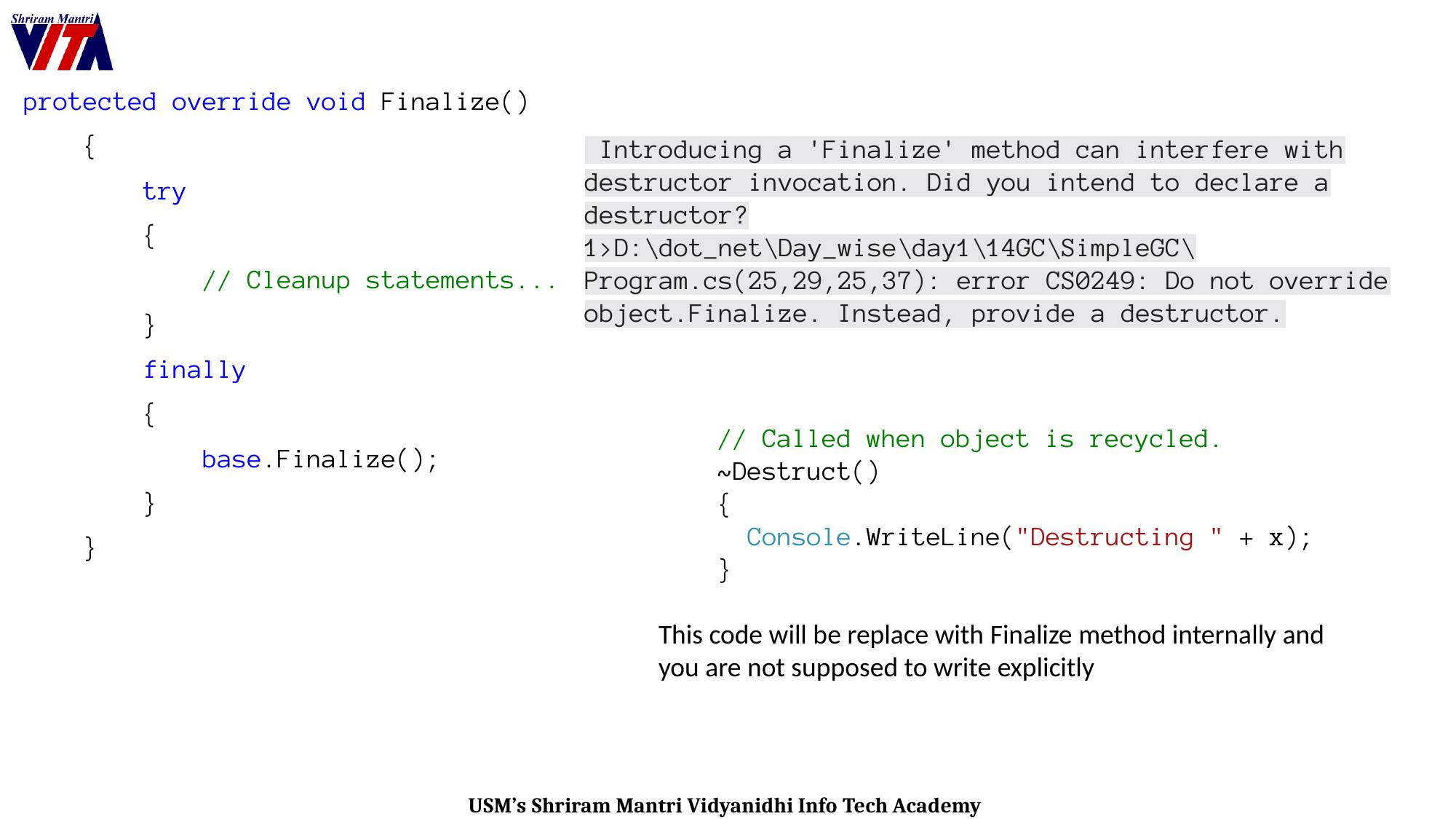

#
protected override void Finalize()
    {
        try
        {
            // Cleanup statements...
        }
        finally
        {
            base.Finalize();
        }
    }
 Introducing a 'Finalize' method can interfere with destructor invocation. Did you intend to declare a destructor?
1>D:\dot_net\Day_wise\day1\14GC\SimpleGC\Program.cs(25,29,25,37): error CS0249: Do not override object.Finalize. Instead, provide a destructor.

    // Called when object is recycled.
    ~Destruct()
    {
      Console.WriteLine("Destructing " + x);
    }

This code will be replace with Finalize method internally and you are not supposed to write explicitly